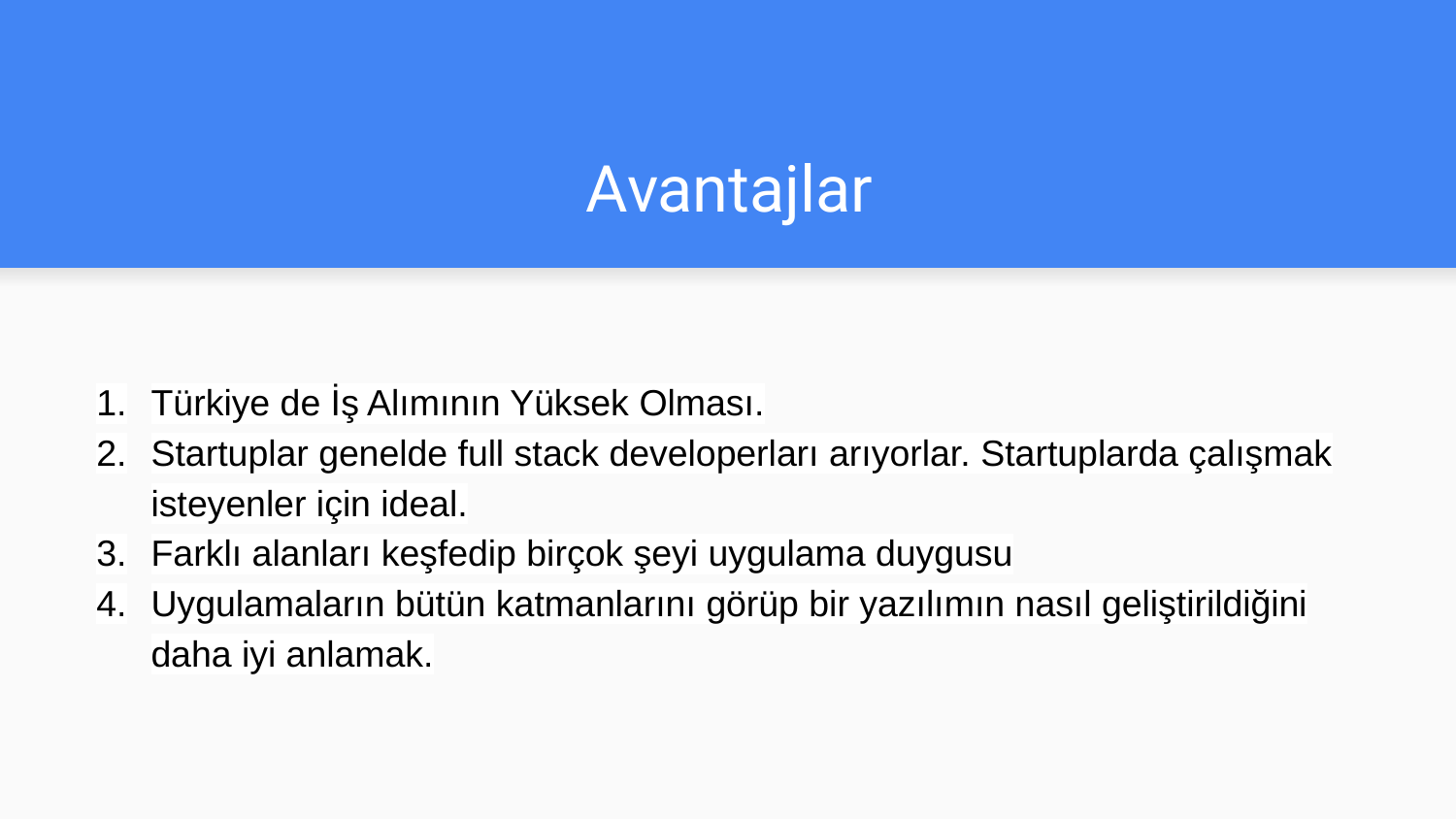

# Avantajlar

Türkiye de İş Alımının Yüksek Olması.
Startuplar genelde full stack developerları arıyorlar. Startuplarda çalışmak isteyenler için ideal.
Farklı alanları keşfedip birçok şeyi uygulama duygusu
Uygulamaların bütün katmanlarını görüp bir yazılımın nasıl geliştirildiğini daha iyi anlamak.